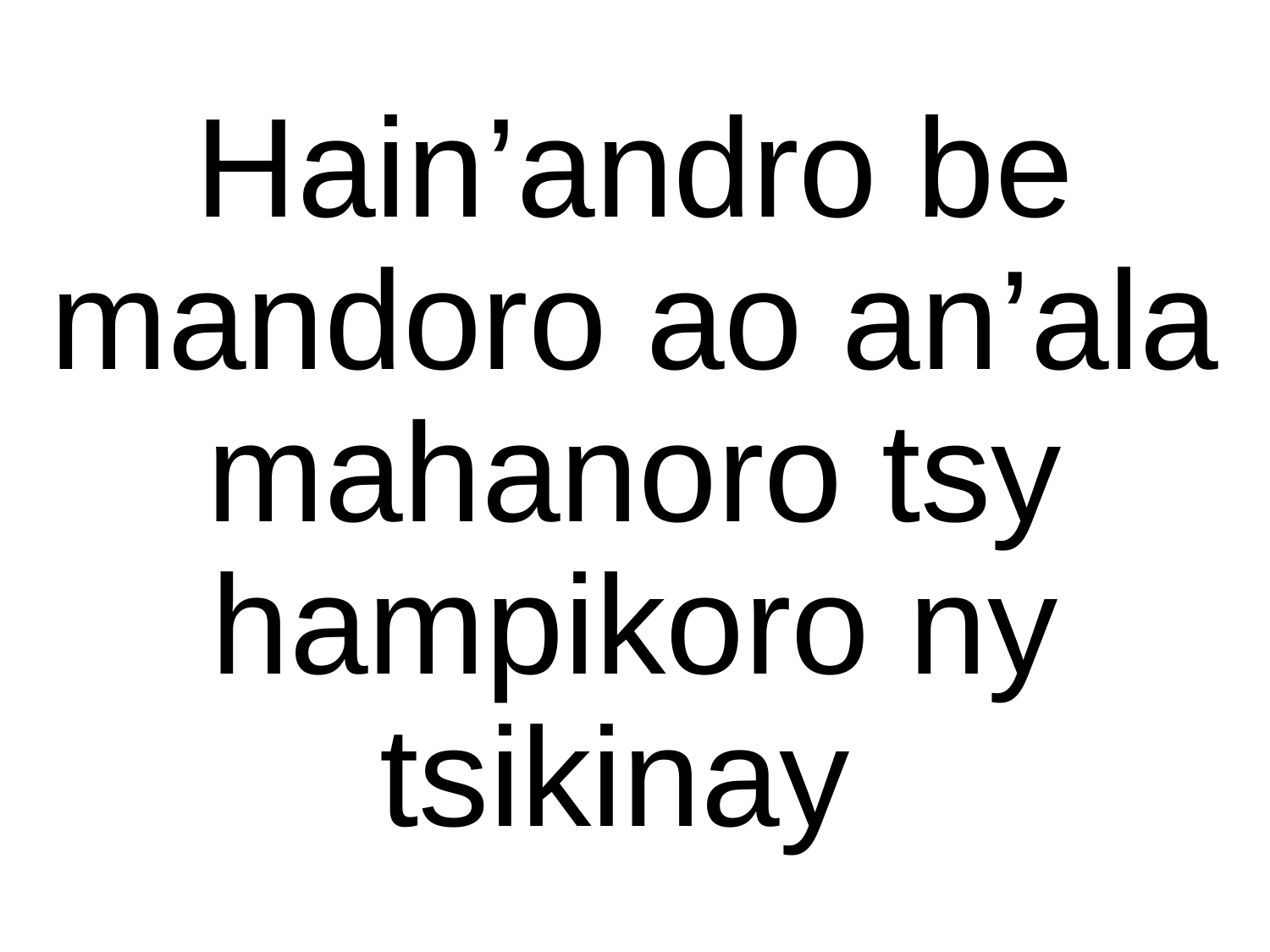

# Hain’andro be mandoro ao an’ala mahanoro tsy hampikoro ny tsikinay